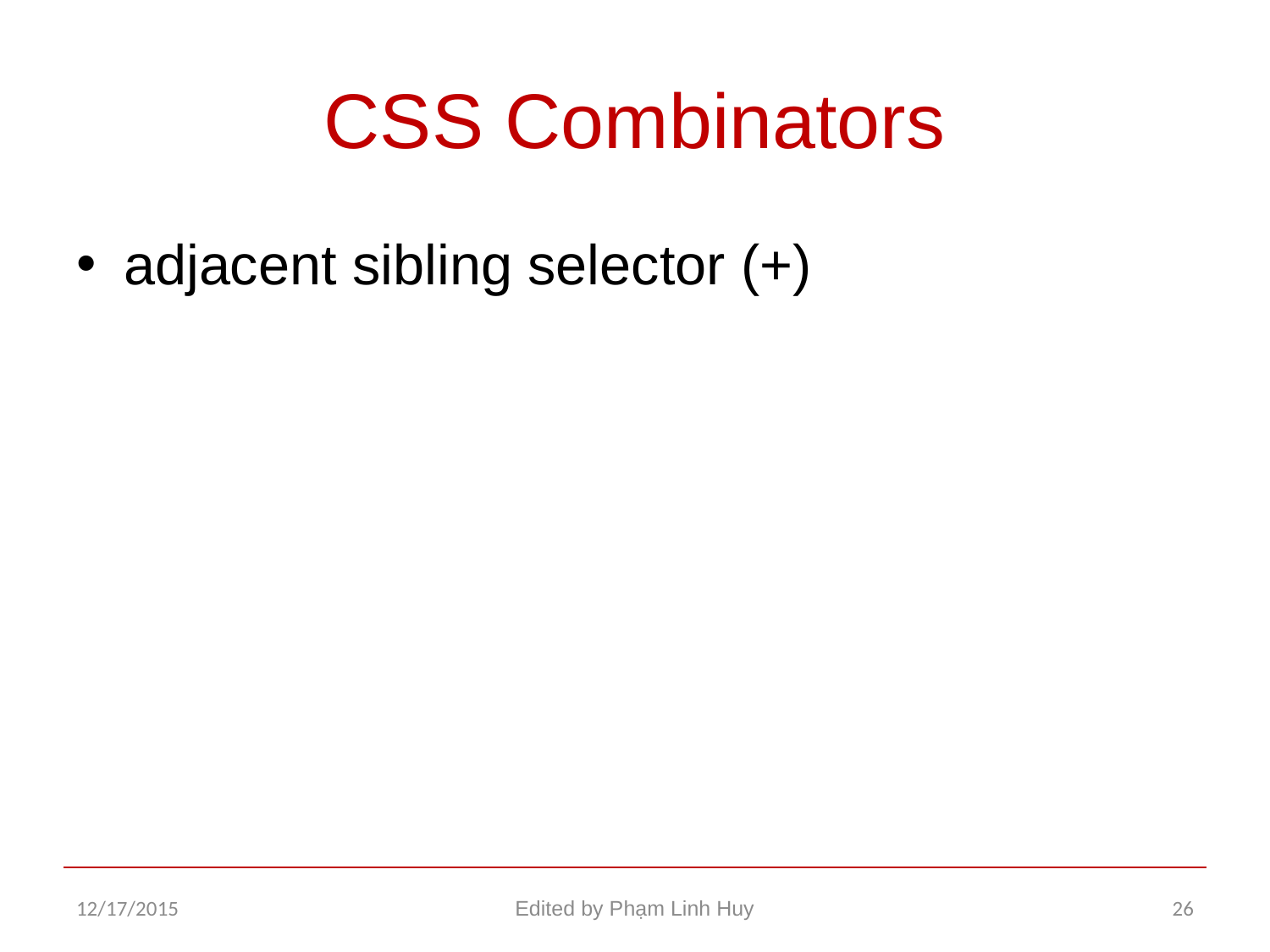

# CSS Combinators
adjacent sibling selector (+)
12/17/2015
Edited by Phạm Linh Huy
26